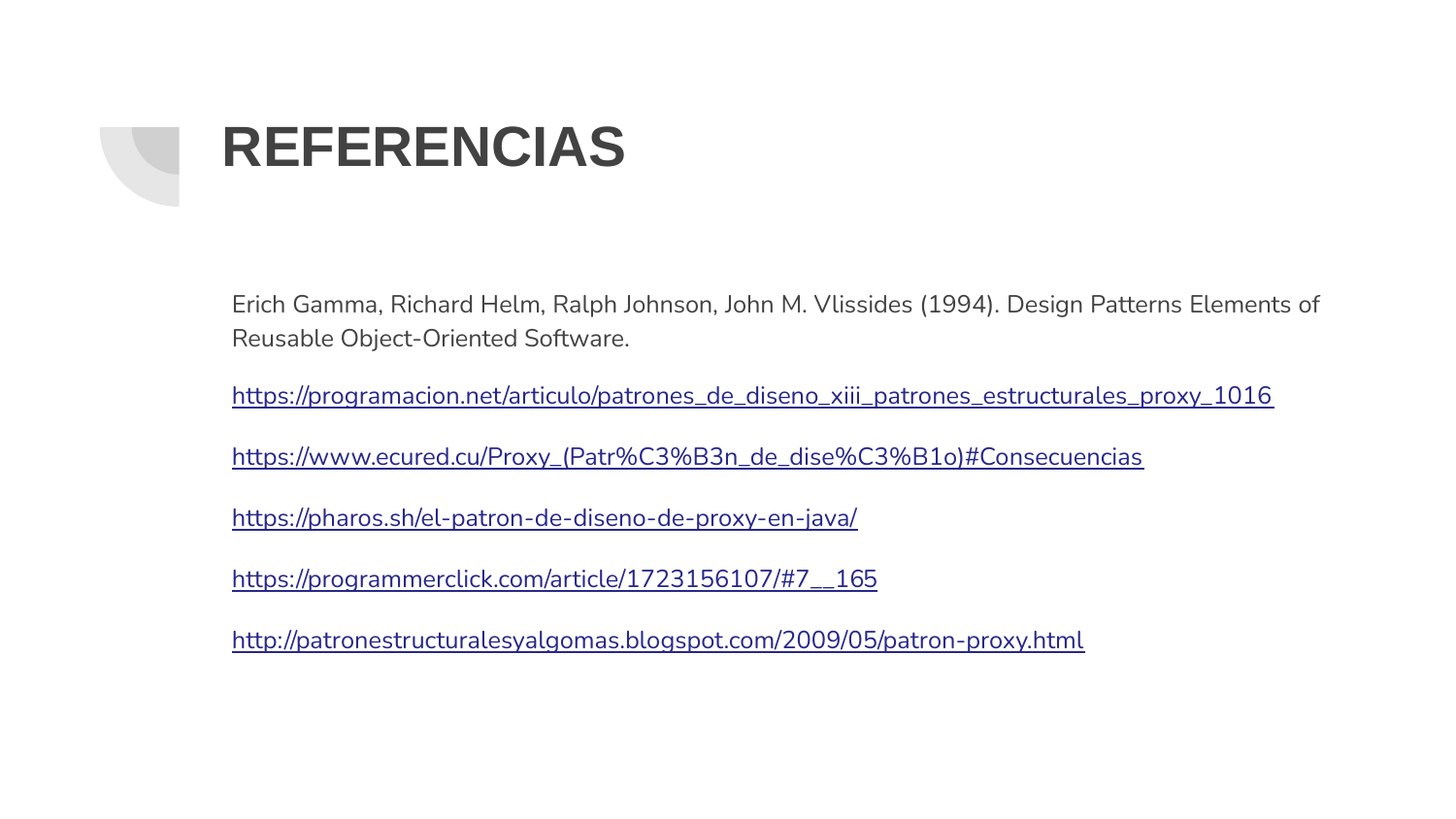

# REFERENCIAS
Erich Gamma, Richard Helm, Ralph Johnson, John M. Vlissides (1994). Design Patterns Elements of Reusable Object-Oriented Software.
https://programacion.net/articulo/patrones_de_diseno_xiii_patrones_estructurales_proxy_1016
https://www.ecured.cu/Proxy_(Patr%C3%B3n_de_dise%C3%B1o)#Consecuencias
https://pharos.sh/el-patron-de-diseno-de-proxy-en-java/
https://programmerclick.com/article/1723156107/#7__165
http://patronestructuralesyalgomas.blogspot.com/2009/05/patron-proxy.html